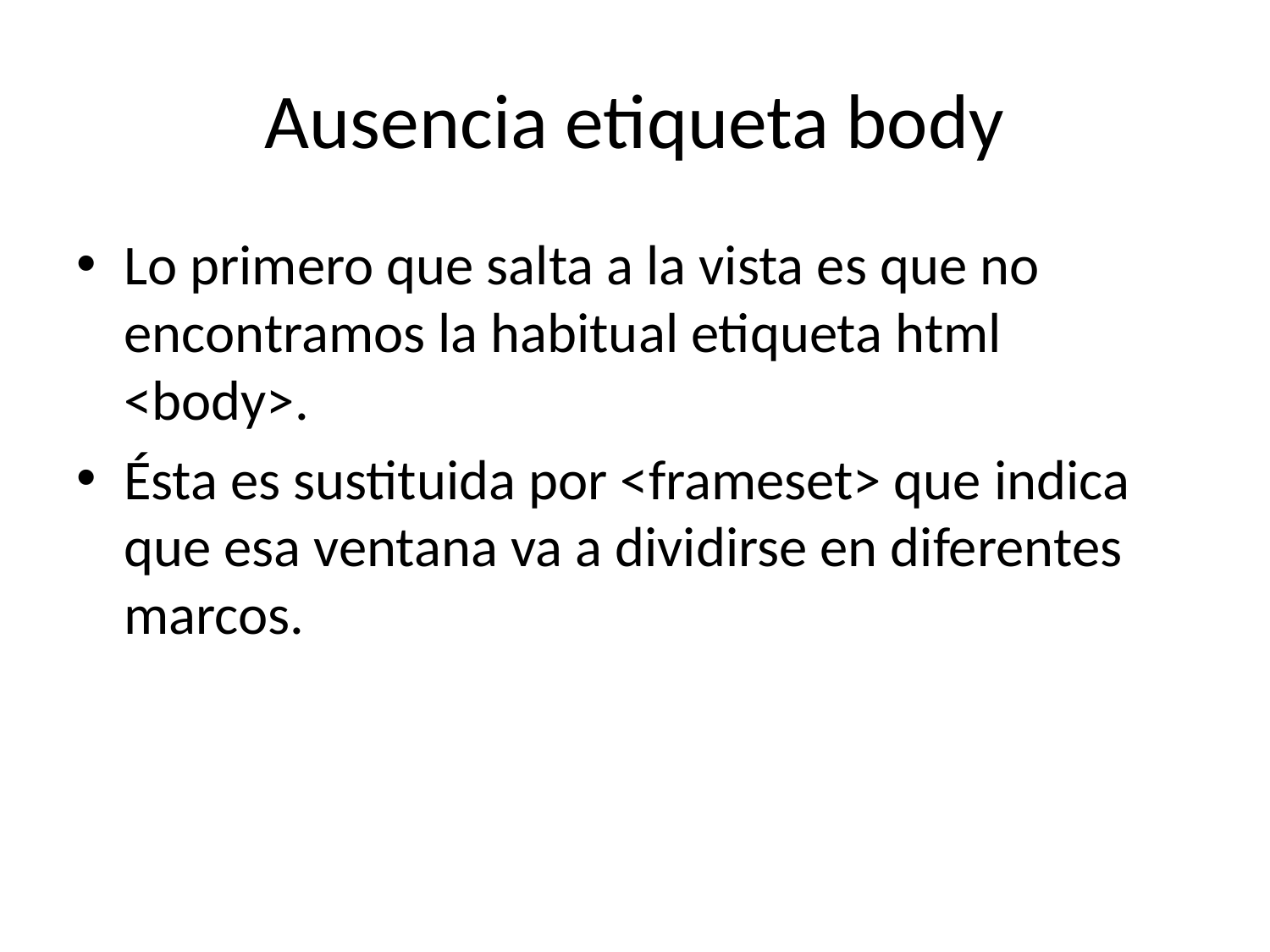

# Ausencia etiqueta body
Lo primero que salta a la vista es que no encontramos la habitual etiqueta html <body>.
Ésta es sustituida por <frameset> que indica que esa ventana va a dividirse en diferentes marcos.